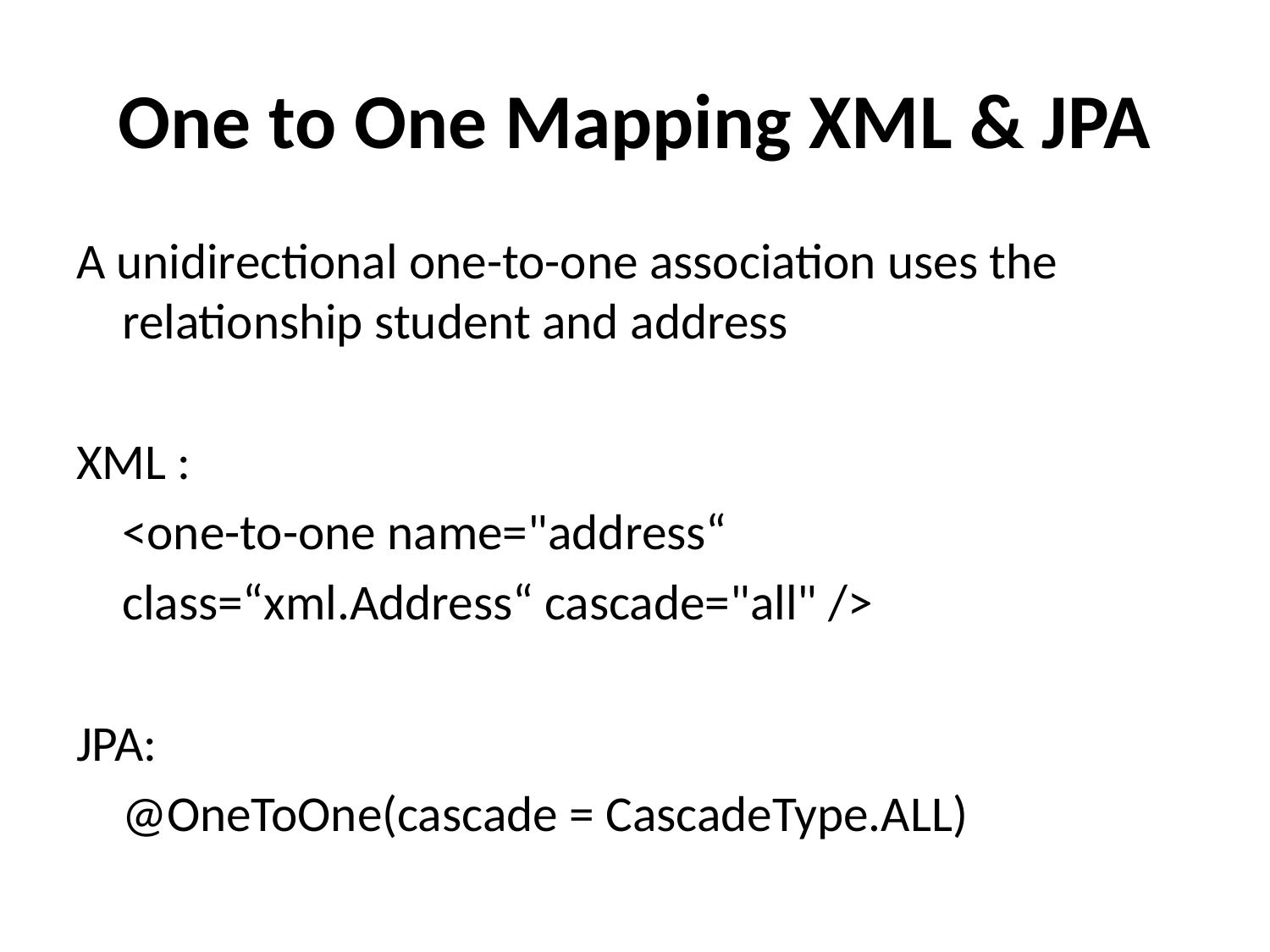

# One to One Mapping XML & JPA
A unidirectional one-to-one association uses the relationship student and address

XML :
	<one-to-one name="address“
	class=“xml.Address“ cascade="all" />

JPA:
	@OneToOne(cascade = CascadeType.ALL)